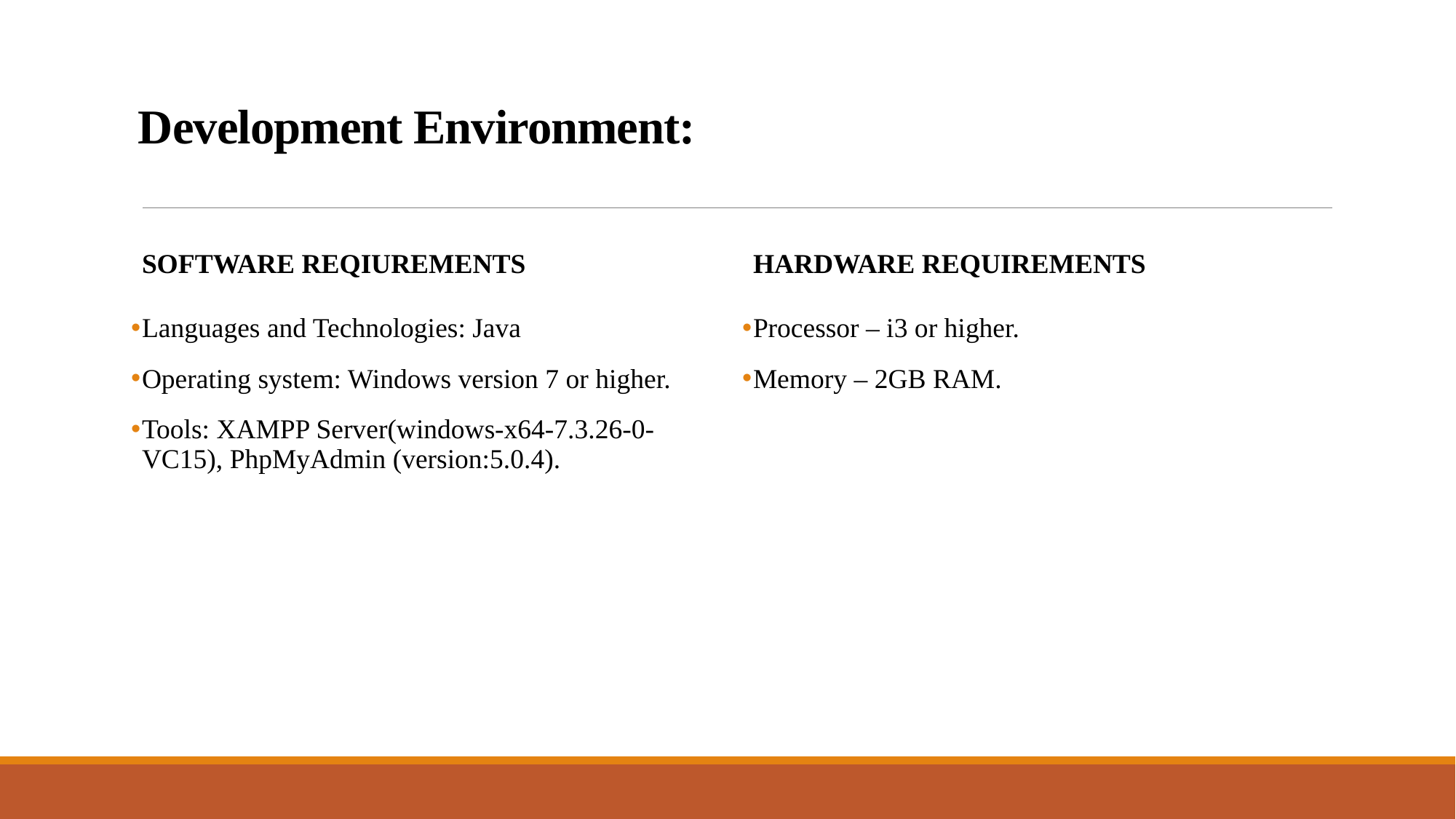

# Development Environment:
SOFTWARE REQIUREMENTS
HARDWARE REQUIREMENTS
Languages and Technologies: Java
Operating system: Windows version 7 or higher.
Tools: XAMPP Server(windows-x64-7.3.26-0-VC15), PhpMyAdmin (version:5.0.4).

Processor – i3 or higher.
Memory – 2GB RAM.